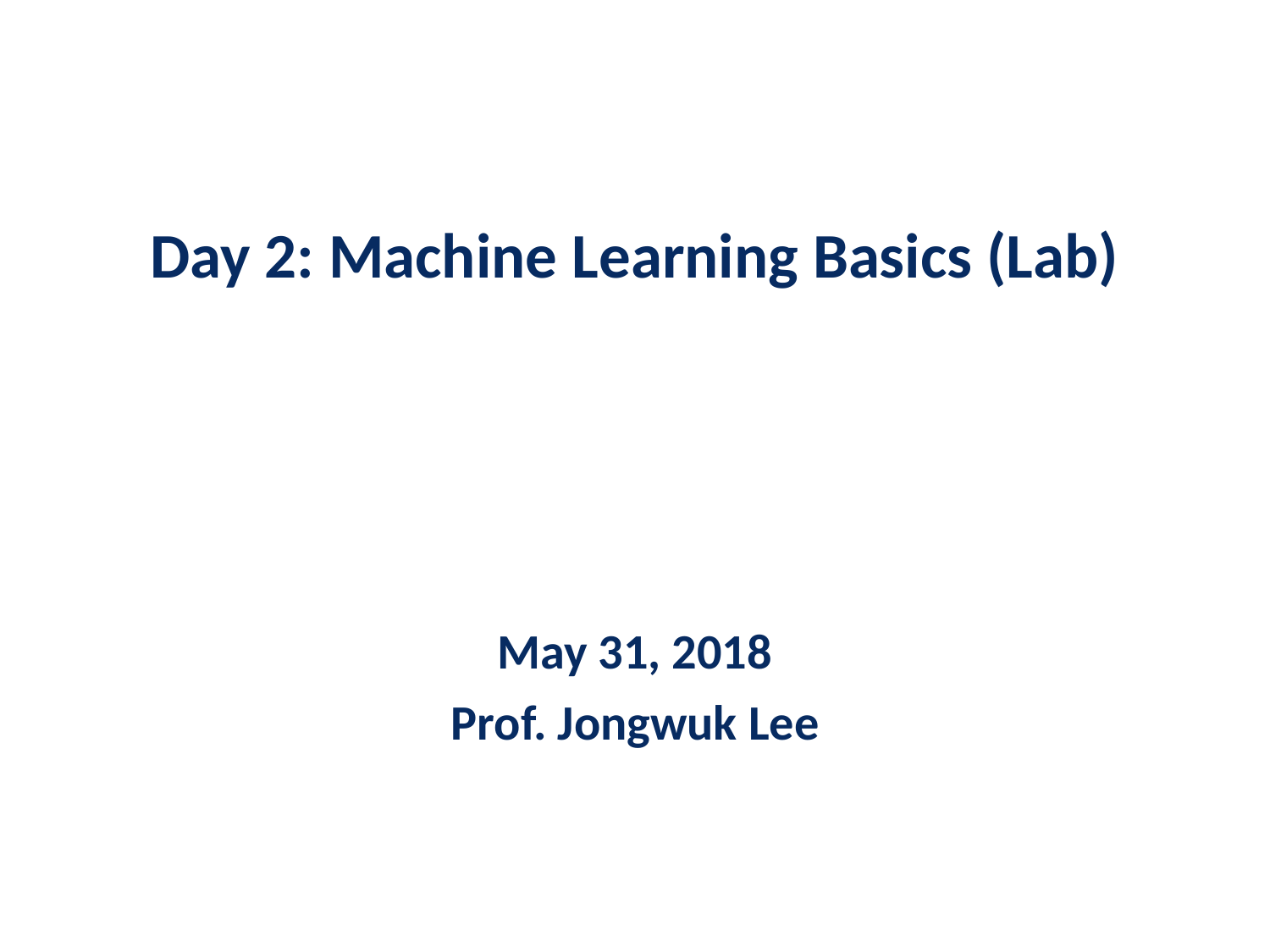

# Day 2: Machine Learning Basics (Lab)

May 31, 2018
Prof. Jongwuk Lee